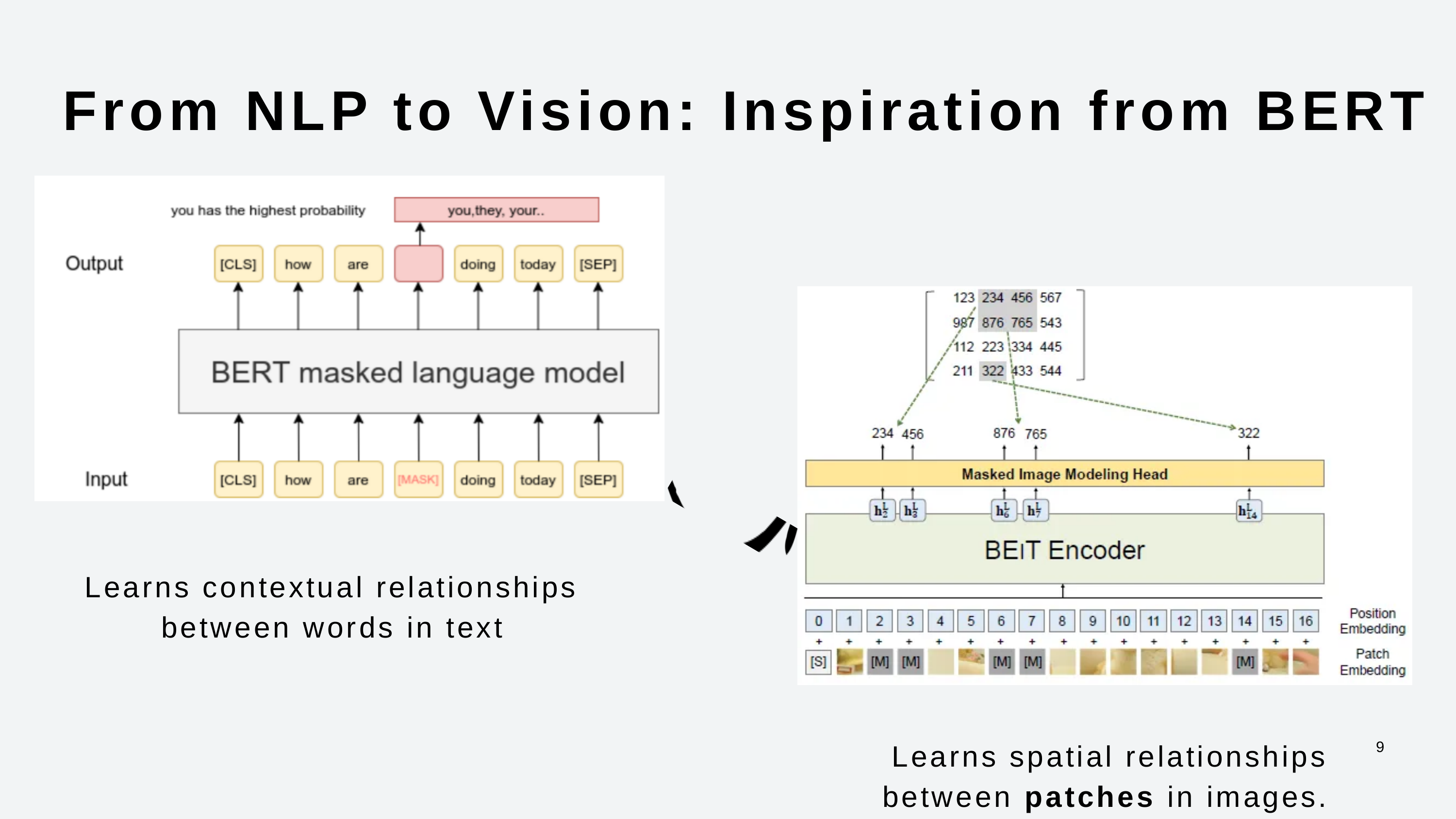

From NLP to Vision: Inspiration from BERT

Learns contextual relationships between words in text
 Learns spatial relationships between patches in images.
9